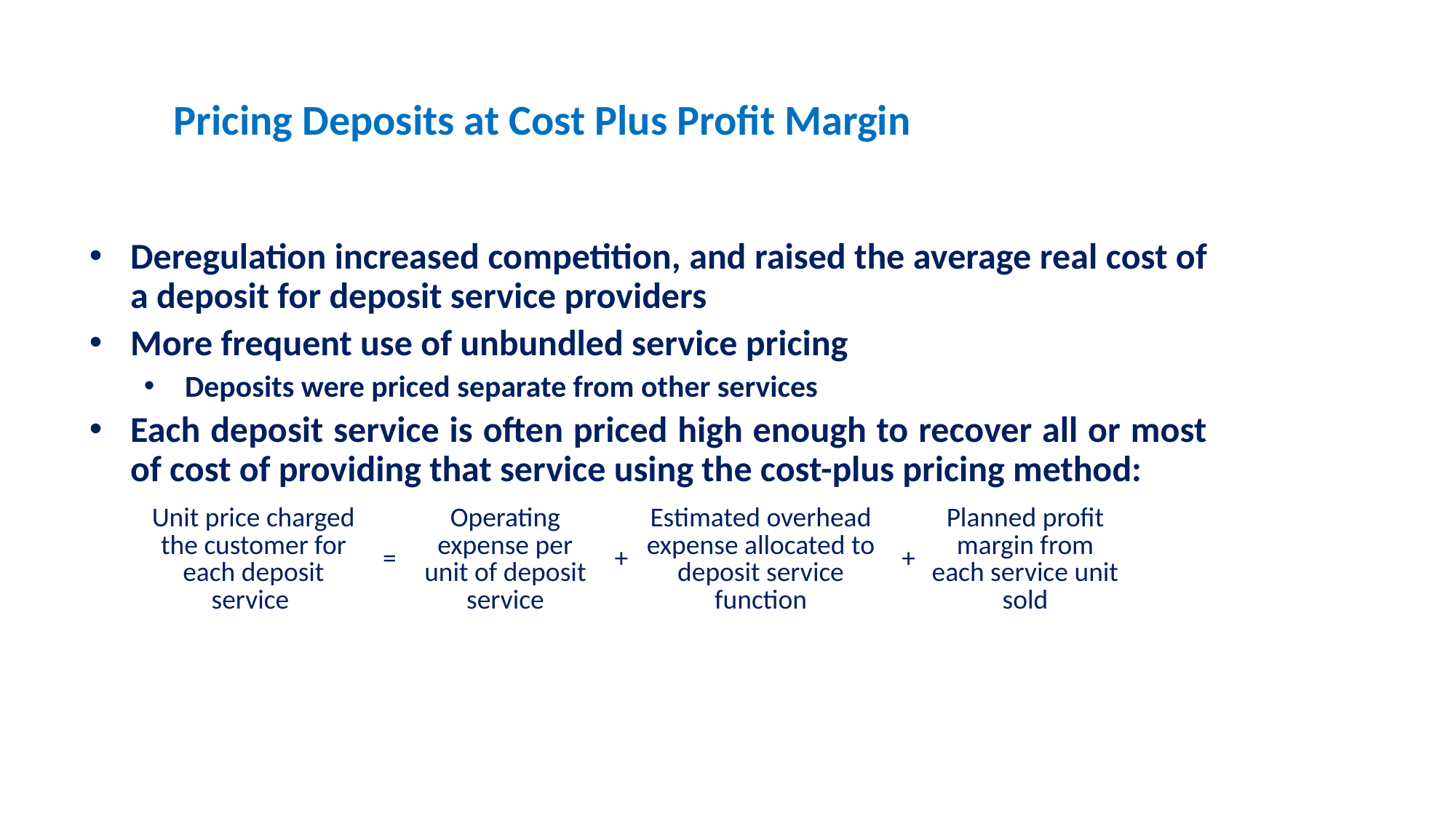

# Pricing Deposits at Cost Plus Profit Margin
Deregulation increased competition, and raised the average real cost of a deposit for deposit service providers
More frequent use of unbundled service pricing
Deposits were priced separate from other services
Each deposit service is often priced high enough to recover all or most of cost of providing that service using the cost-plus pricing method:

| Unit price charged the customer for each deposit service | = | Operating expense per unit of deposit service | + | Estimated overhead expense allocated to deposit service function | + | Planned profit margin from each service unit sold |
| --- | --- | --- | --- | --- | --- | --- |